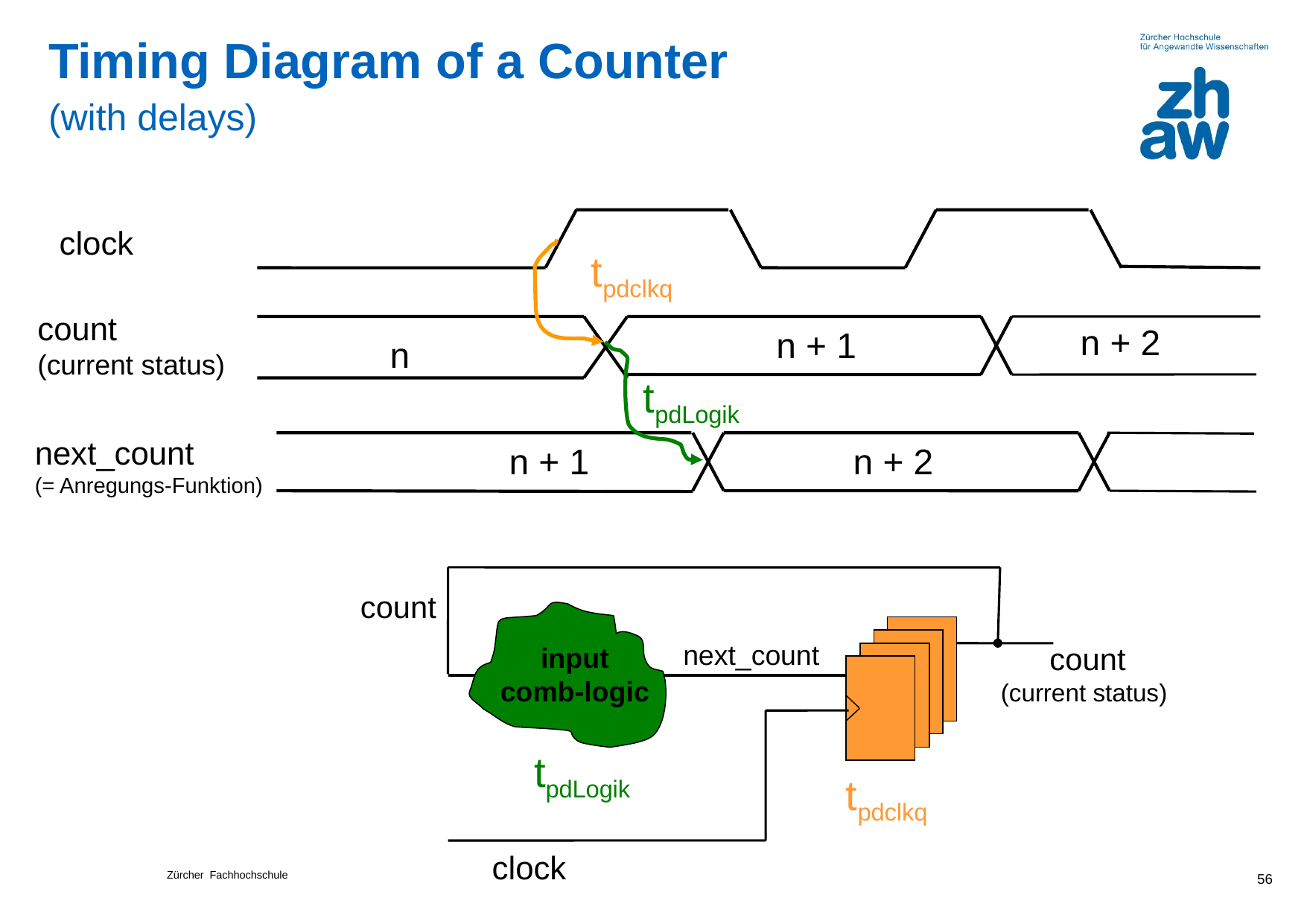

# Timing Diagram of a Counter (with delays)

clock

tpdclkq

count
(current status)
n + 2

n + 1

n

tpdLogik

next_count
(= Anregungs-Funktion)

n + 1

n + 2

count

next_count
count
(current status)
input
comb-logic

tpdLogik
tpdclkq
clock

56